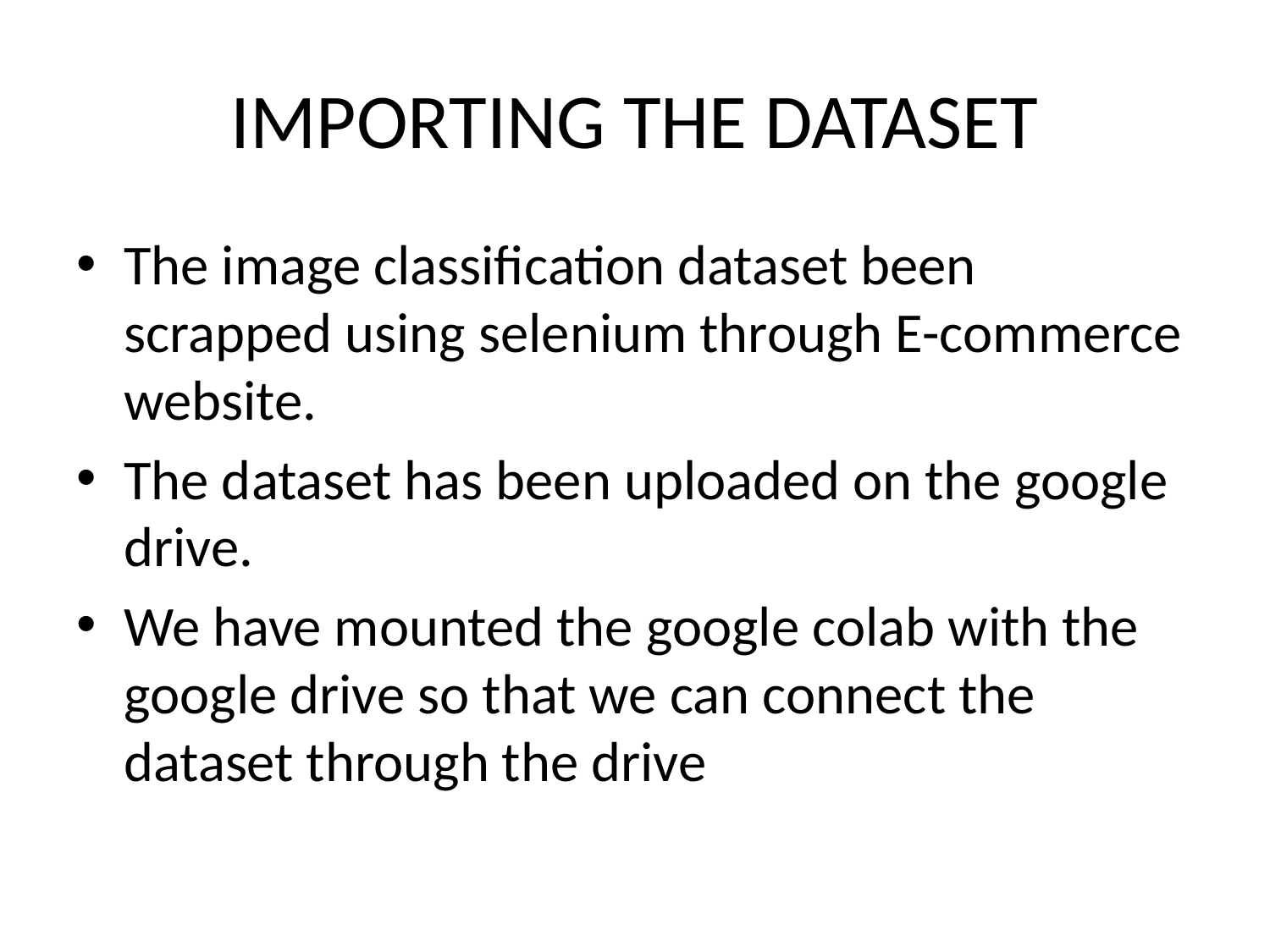

# IMPORTING THE DATASET
The image classification dataset been scrapped using selenium through E-commerce website.
The dataset has been uploaded on the google drive.
We have mounted the google colab with the google drive so that we can connect the dataset through the drive